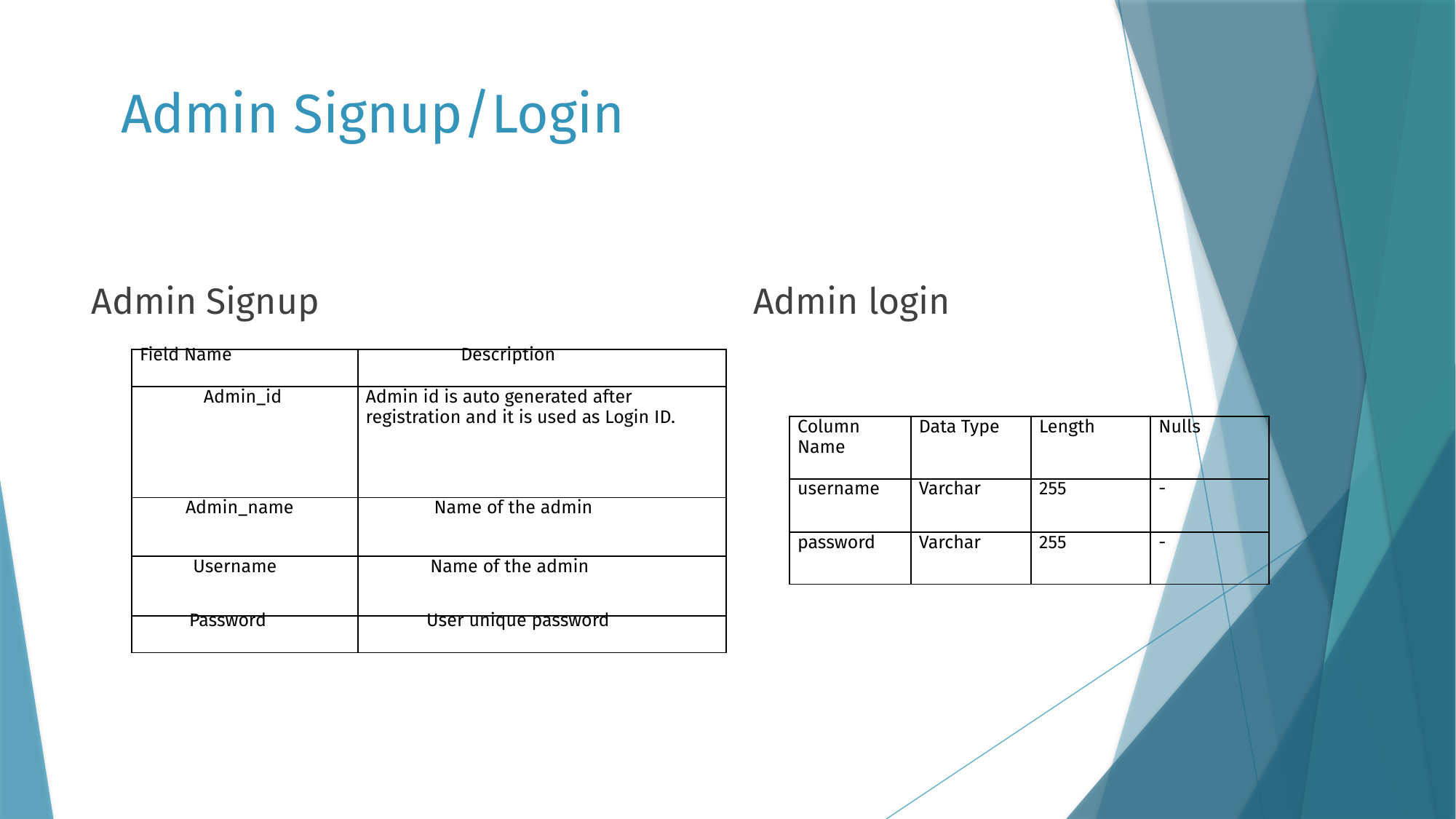

# Admin Signup/Login
Admin Signup
              Admin login
| Field Name | Description |
| --- | --- |
| Admin\_id | Admin id is auto generated after registration and it is used as Login ID. |
| Admin\_name | Name of the admin |
| Username | Name of the admin |
| Password | User unique password |
| Column Name | Data Type | Length | Nulls |
| --- | --- | --- | --- |
| username | Varchar | 255 | - |
| password | Varchar | 255 | - |